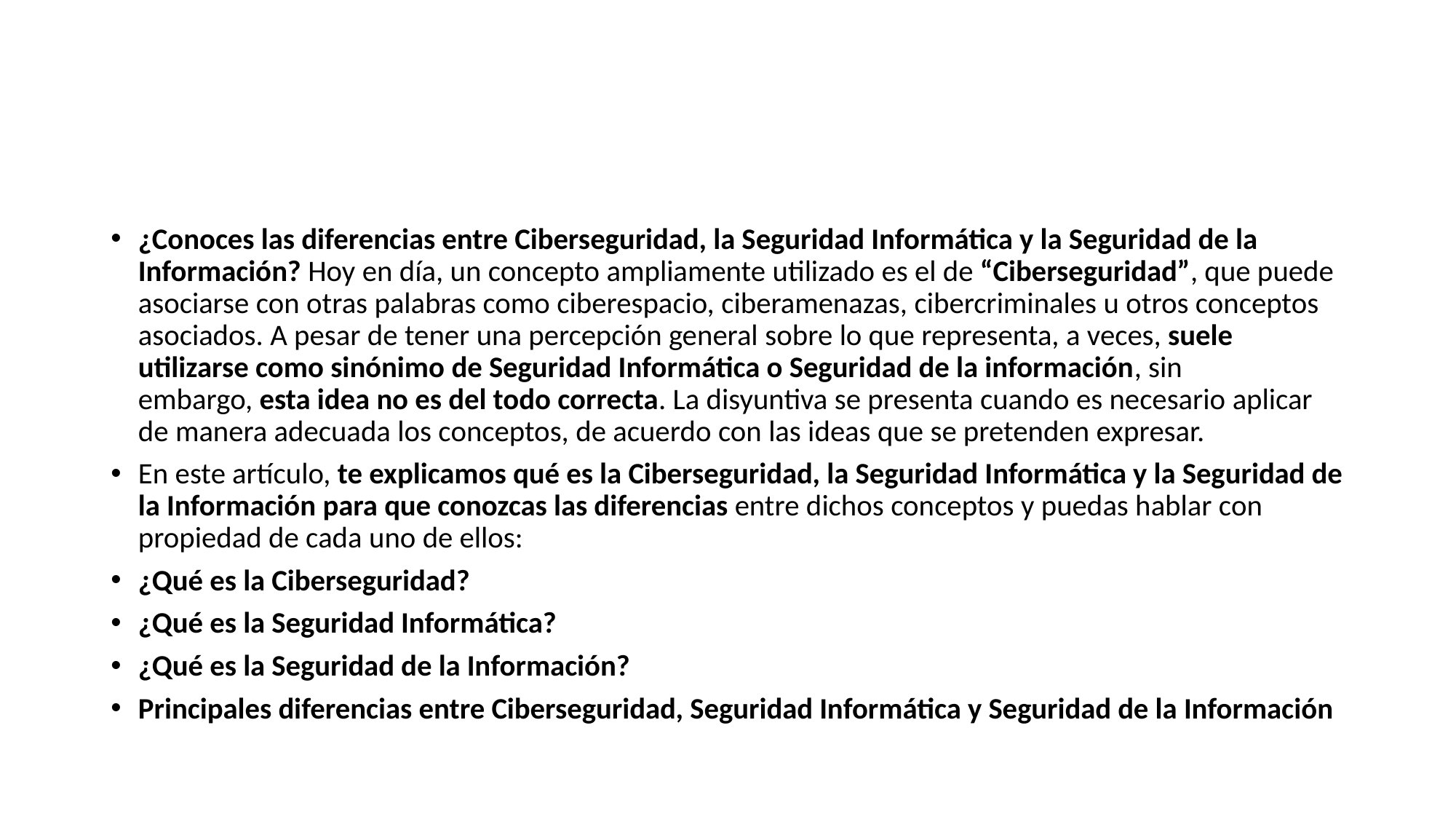

#
¿Conoces las diferencias entre Ciberseguridad, la Seguridad Informática y la Seguridad de la Información? Hoy en día, un concepto ampliamente utilizado es el de “Ciberseguridad”, que puede asociarse con otras palabras como ciberespacio, ciberamenazas, cibercriminales u otros conceptos asociados. A pesar de tener una percepción general sobre lo que representa, a veces, suele utilizarse como sinónimo de Seguridad Informática o Seguridad de la información, sin embargo, esta idea no es del todo correcta. La disyuntiva se presenta cuando es necesario aplicar de manera adecuada los conceptos, de acuerdo con las ideas que se pretenden expresar.
En este artículo, te explicamos qué es la Ciberseguridad, la Seguridad Informática y la Seguridad de la Información para que conozcas las diferencias entre dichos conceptos y puedas hablar con propiedad de cada uno de ellos:
¿Qué es la Ciberseguridad?
¿Qué es la Seguridad Informática?
¿Qué es la Seguridad de la Información?
Principales diferencias entre Ciberseguridad, Seguridad Informática y Seguridad de la Información